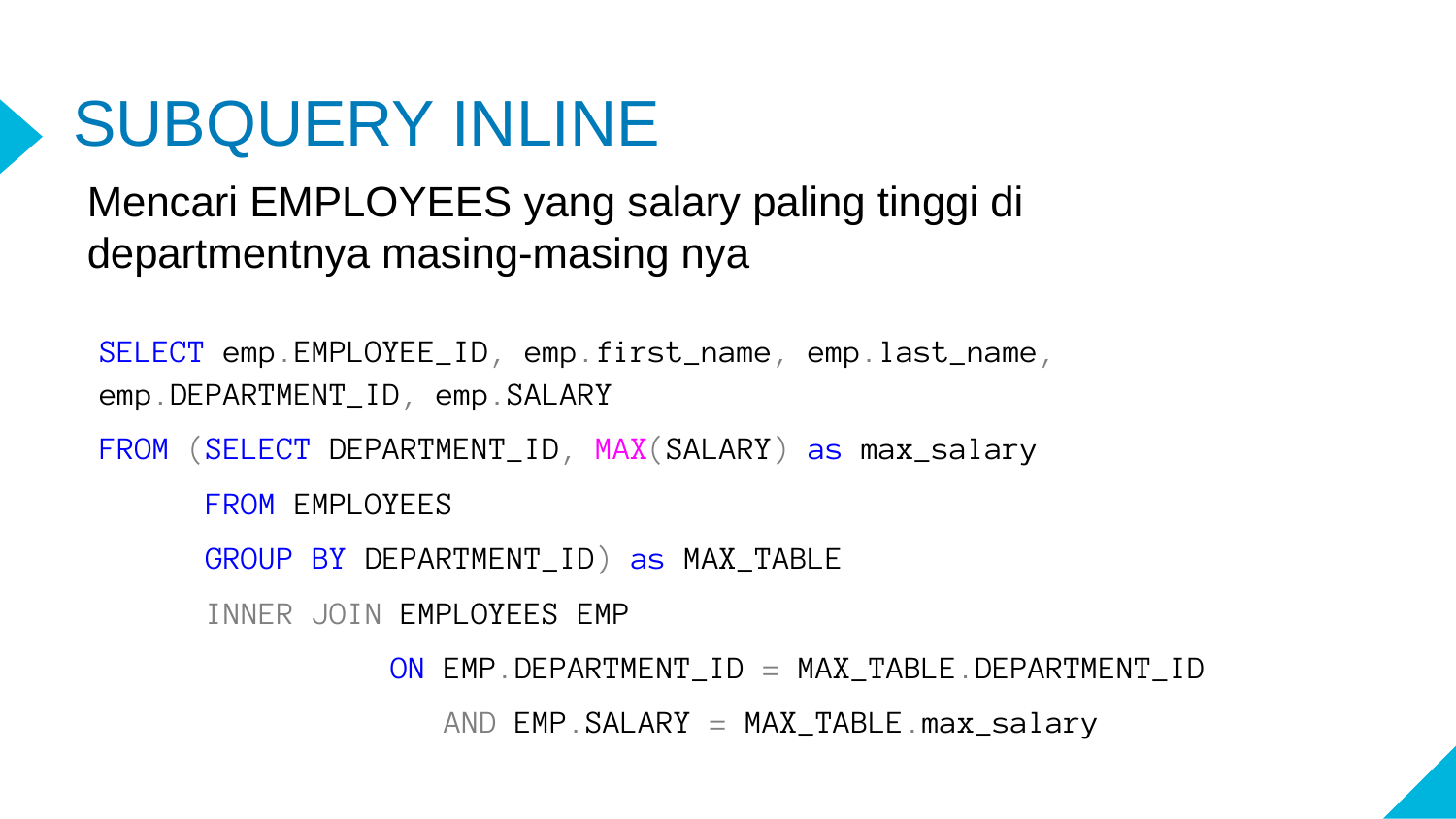

# SUBQUERY INLINE
Mencari EMPLOYEES yang salary paling tinggi di departmentnya masing-masing nya
SELECT emp.EMPLOYEE_ID, emp.first_name, emp.last_name, emp.DEPARTMENT_ID, emp.SALARY
FROM (SELECT DEPARTMENT_ID, MAX(SALARY) as max_salary
      FROM EMPLOYEES
      GROUP BY DEPARTMENT_ID) as MAX_TABLE
      INNER JOIN EMPLOYEES EMP
		ON EMP.DEPARTMENT_ID = MAX_TABLE.DEPARTMENT_ID
		   AND EMP.SALARY = MAX_TABLE.max_salary